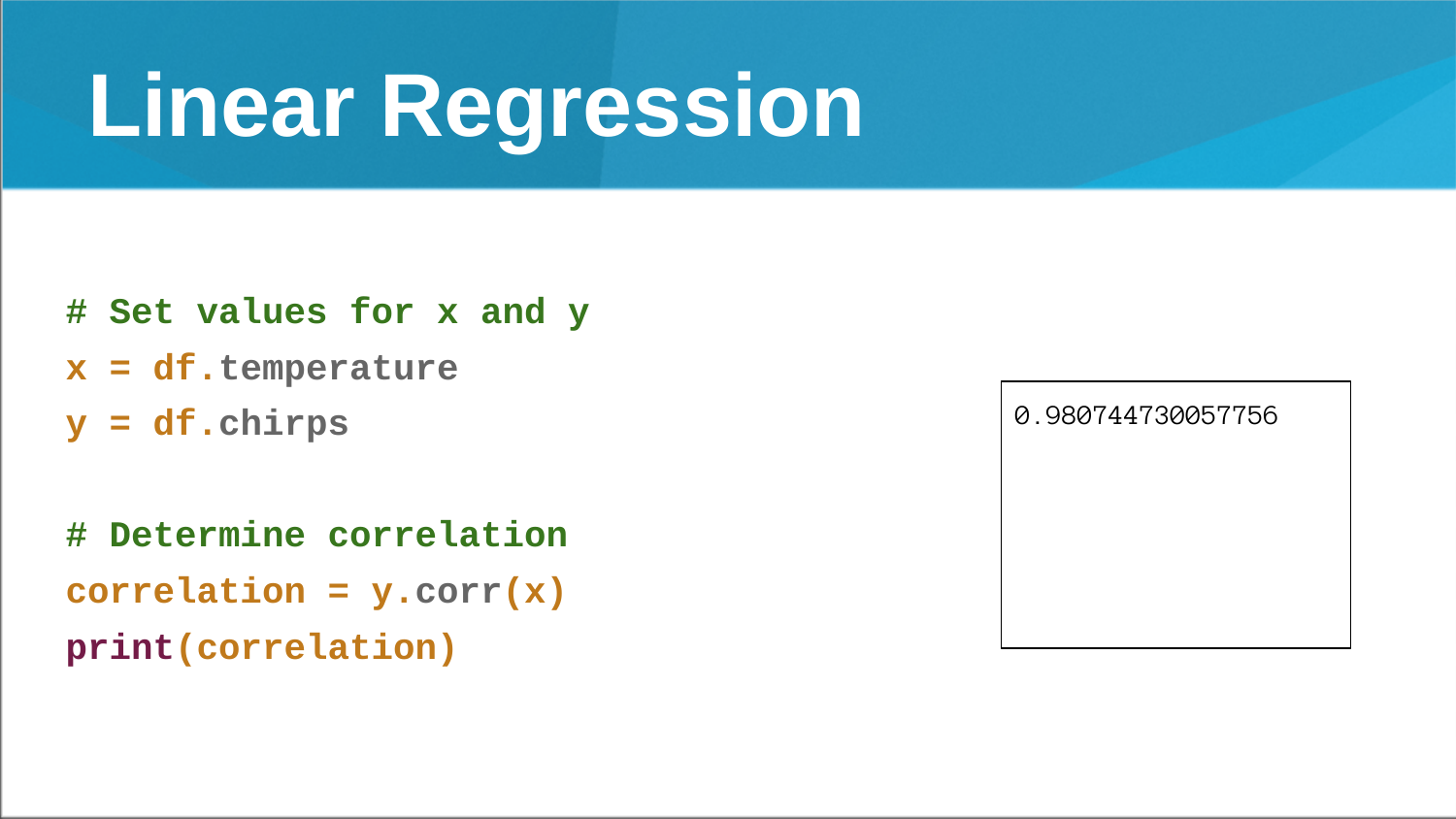

# Linear Regression
# Set values for x and y
x = df.temperature
y = df.chirps

# Determine correlation
correlation = y.corr(x)
print(correlation)
0.980744730057756